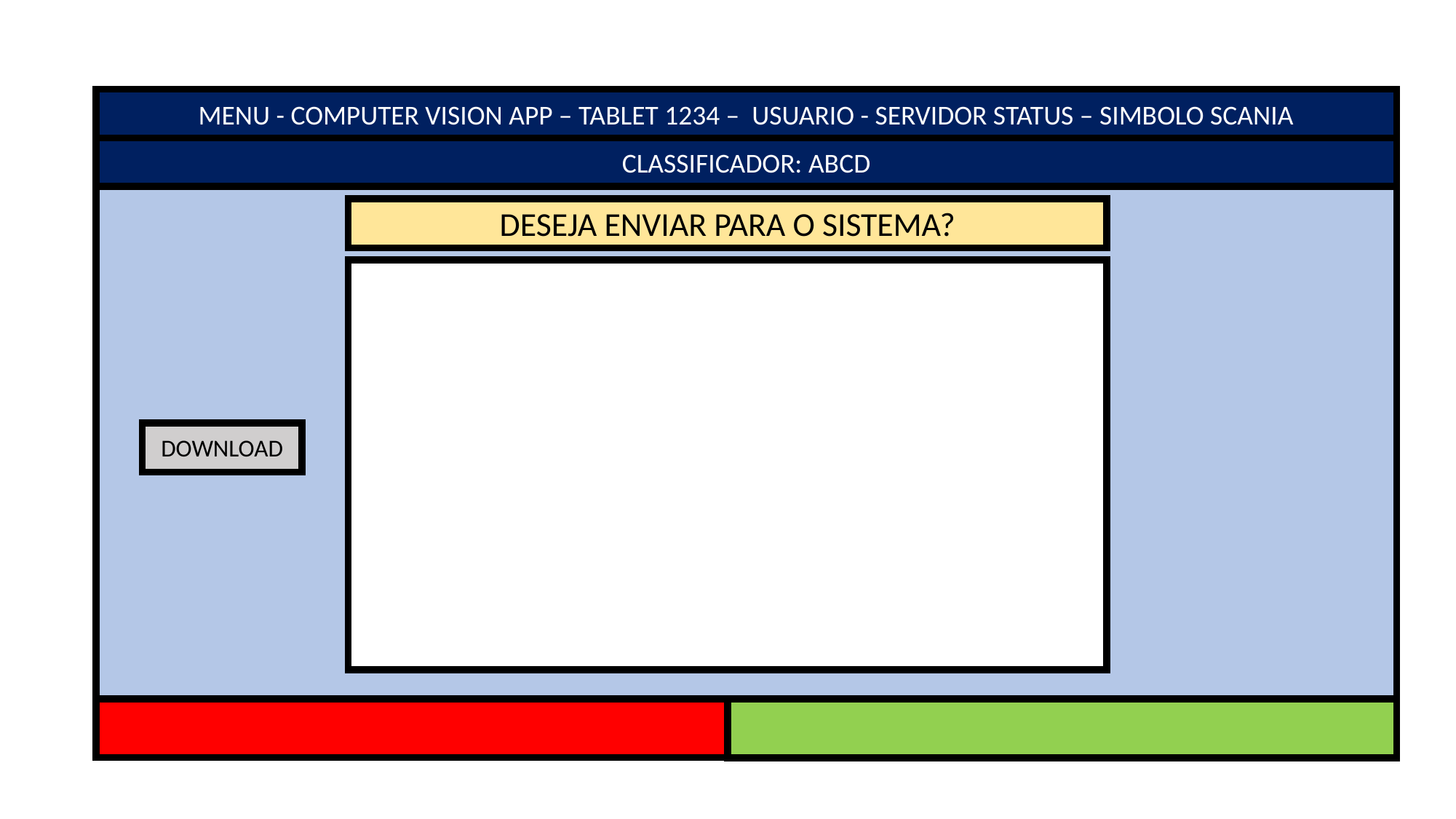

MENU - COMPUTER VISION APP – TABLET 1234 –  USUARIO - SERVIDOR STATUS – SIMBOLO SCANIA
CLASSIFICADOR: ABCD

DESEJA ENVIAR PARA O SISTEMA?

DOWNLOAD